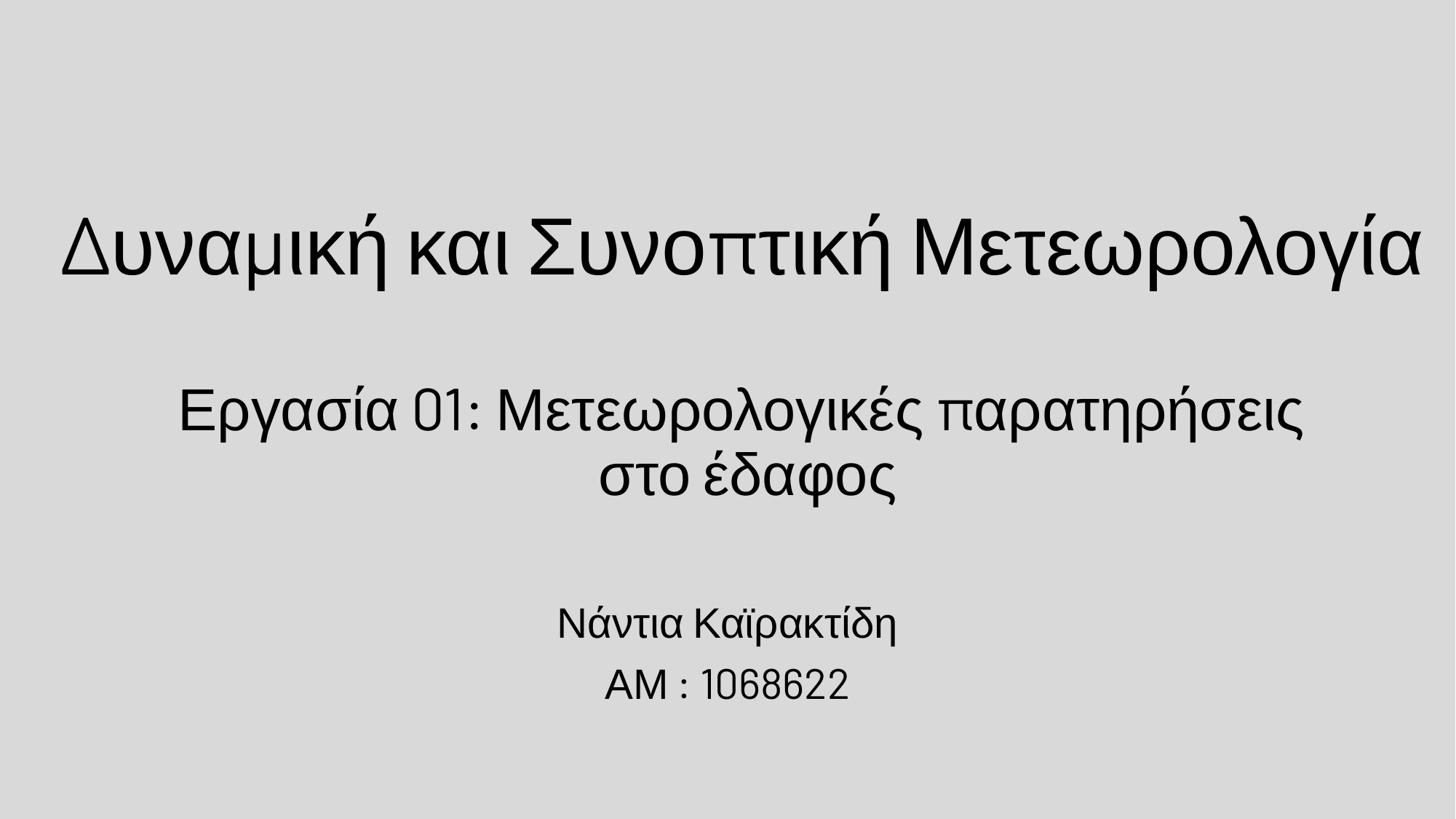

# Δυναμική και Συνοπτική Μετεωρολογία Εργασία 01: Μετεωρολογικές παρατηρήσεις στο έδαφος
Νάντια Καϊρακτίδη
ΑΜ : 1068622